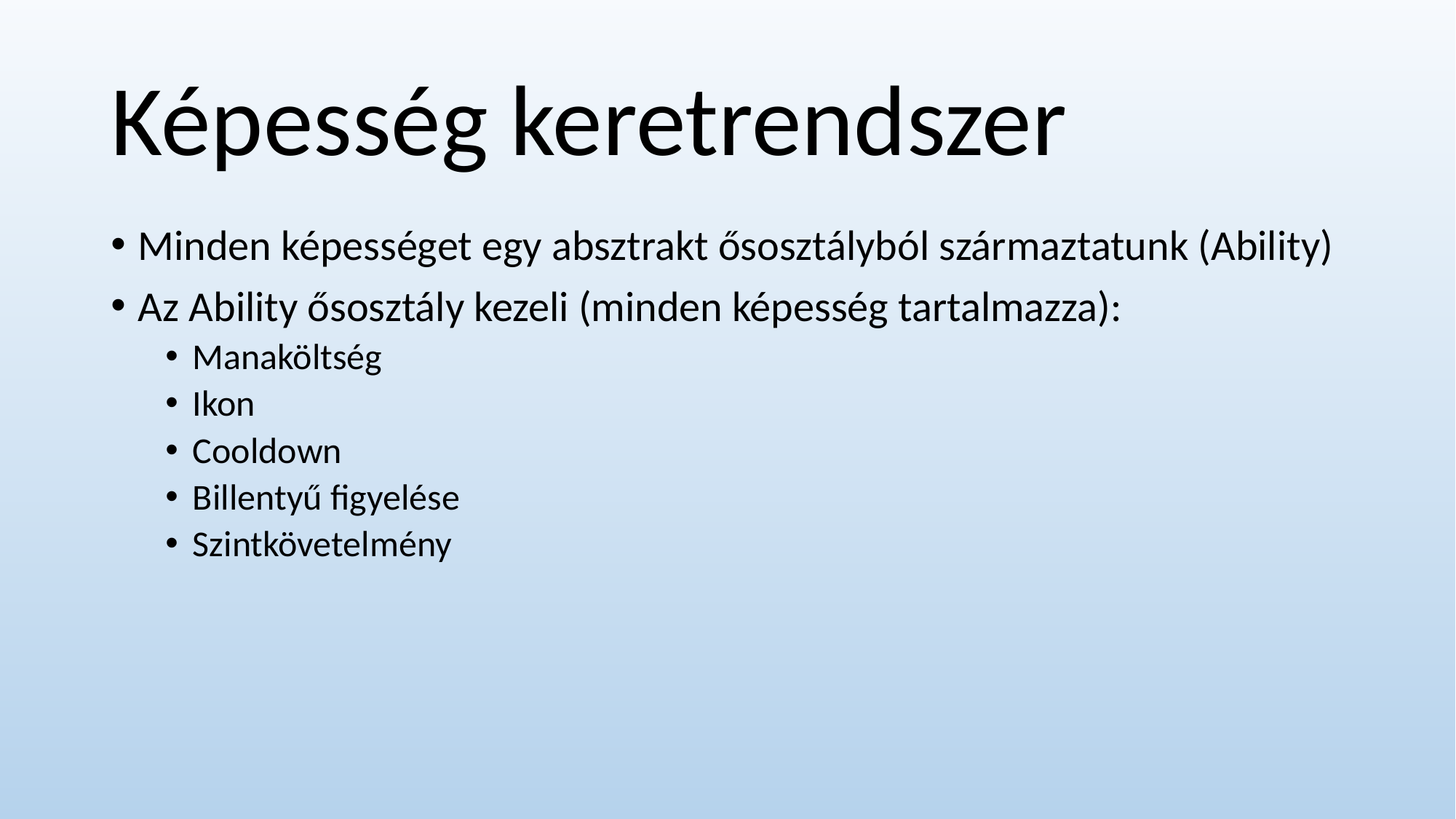

# Képesség keretrendszer
Minden képességet egy absztrakt ősosztályból származtatunk (Ability)
Az Ability ősosztály kezeli (minden képesség tartalmazza):
Manaköltség
Ikon
Cooldown
Billentyű figyelése
Szintkövetelmény